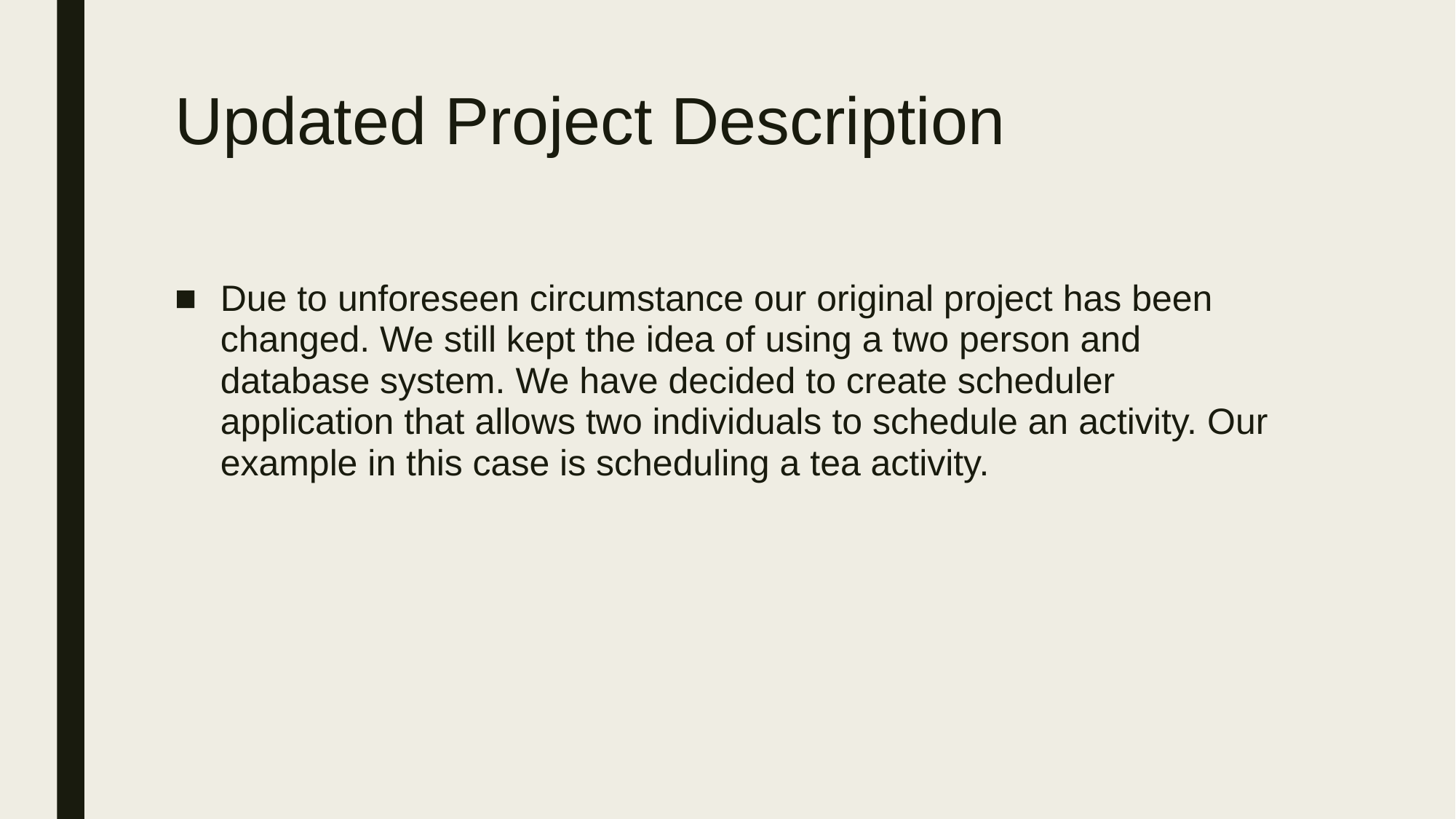

# Updated Project Description
Due to unforeseen circumstance our original project has been changed. We still kept the idea of using a two person and database system. We have decided to create scheduler application that allows two individuals to schedule an activity. Our example in this case is scheduling a tea activity.